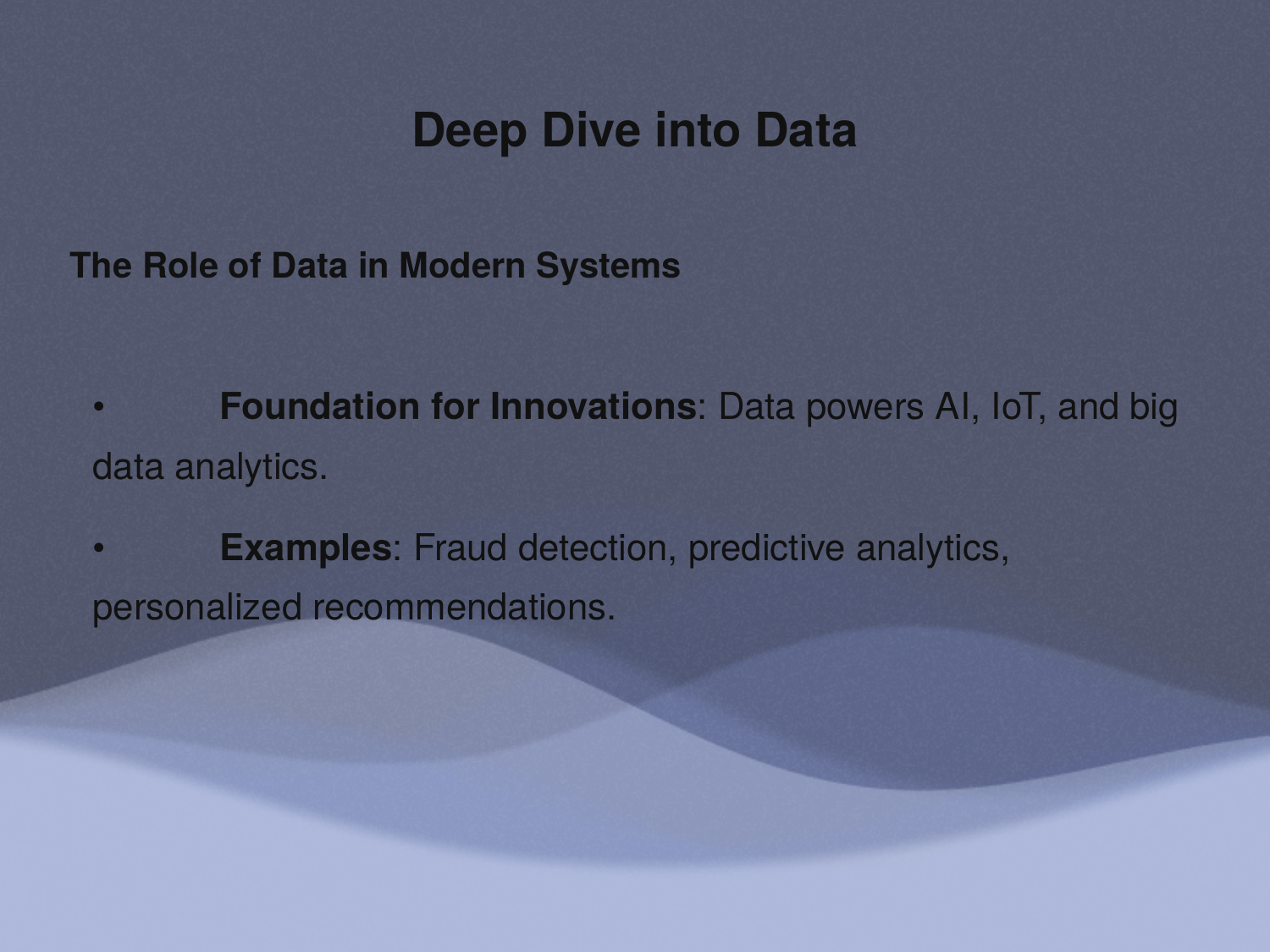

# Deep Dive into Data
The Role of Data in Modern Systems

	•	Foundation for Innovations: Data powers AI, IoT, and big data analytics.
	•	Examples: Fraud detection, predictive analytics, personalized recommendations.